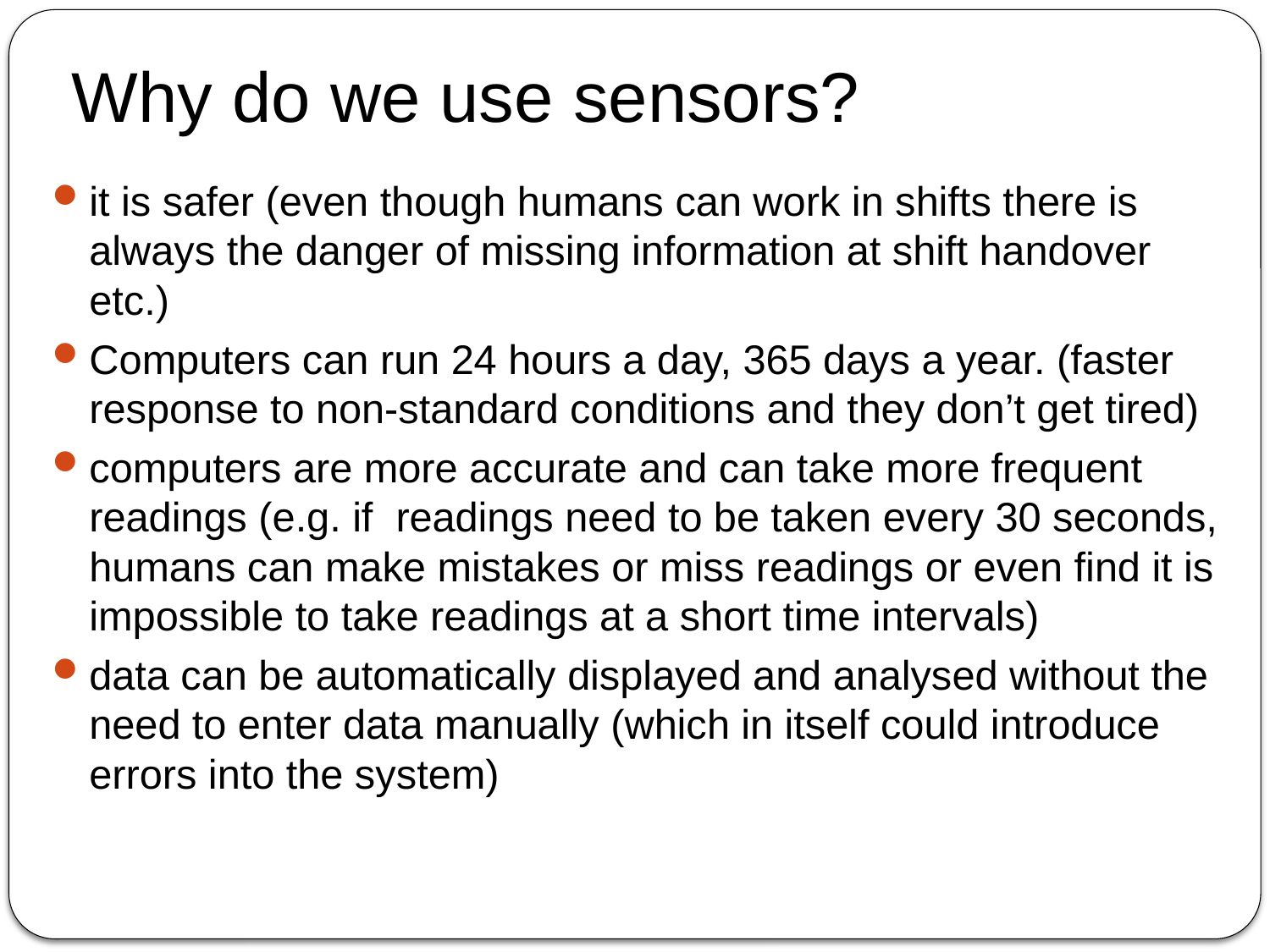

# Why do we use sensors?
it is safer (even though humans can work in shifts there is always the danger of missing information at shift handover etc.)
Computers can run 24 hours a day, 365 days a year. (faster response to non-standard conditions and they don’t get tired)
computers are more accurate and can take more frequent readings (e.g. if  readings need to be taken every 30 seconds, humans can make mistakes or miss readings or even find it is impossible to take readings at a short time intervals)
data can be automatically displayed and analysed without the need to enter data manually (which in itself could introduce errors into the system)